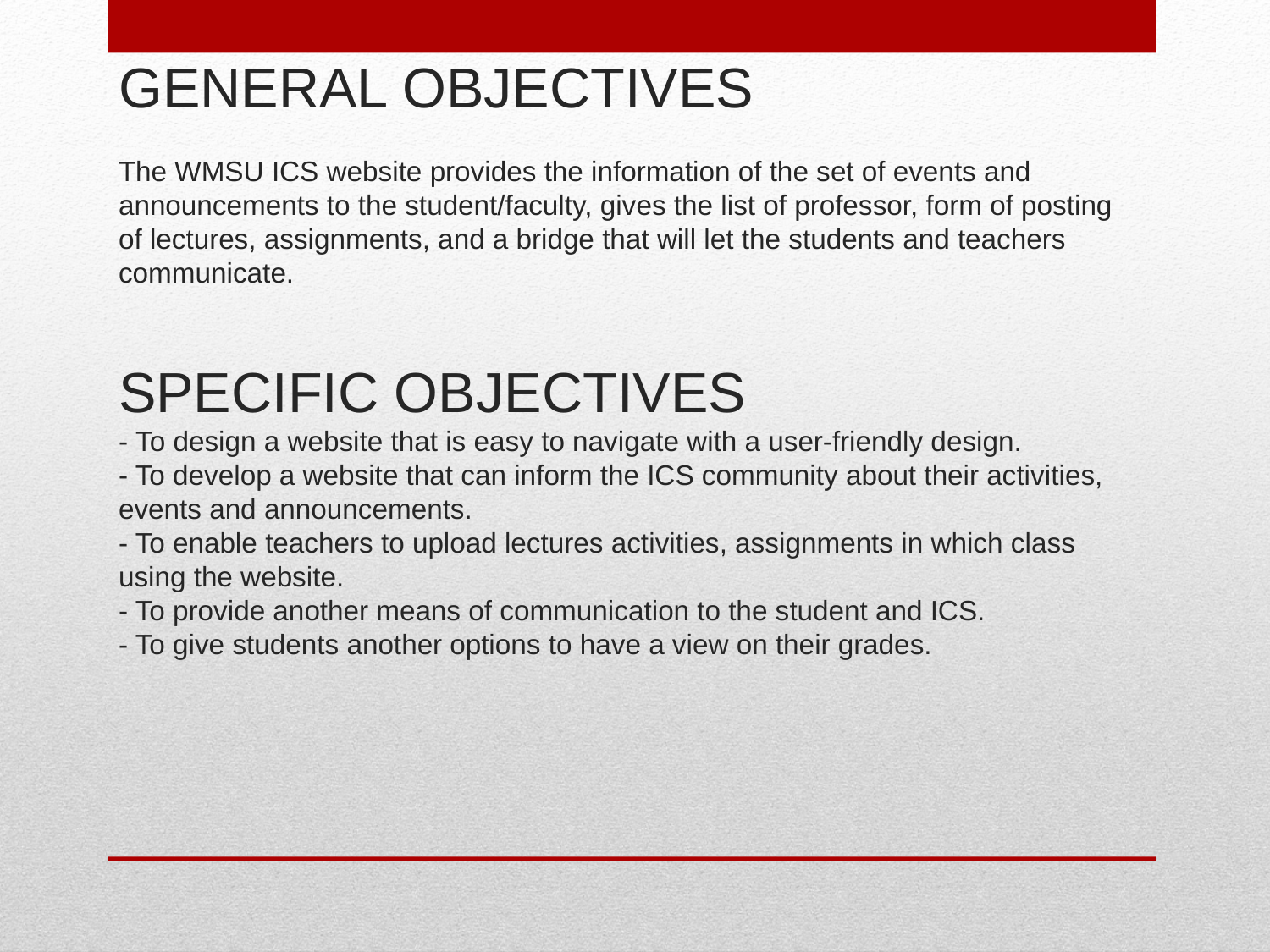

# GENERAL OBJECTIVES The WMSU ICS website provides the information of the set of events and announcements to the student/faculty, gives the list of professor, form of posting  of lectures, assignments, and a bridge that will let the students and teachers communicate. SPECIFIC OBJECTIVES - To design a website that is easy to navigate with a user-friendly design. - To develop a website that can inform the ICS community about their activities, events and announcements. - To enable teachers to upload lectures activities, assignments in which class using the website. - To provide another means of communication to the student and ICS. - To give students another options to have a view on their grades.